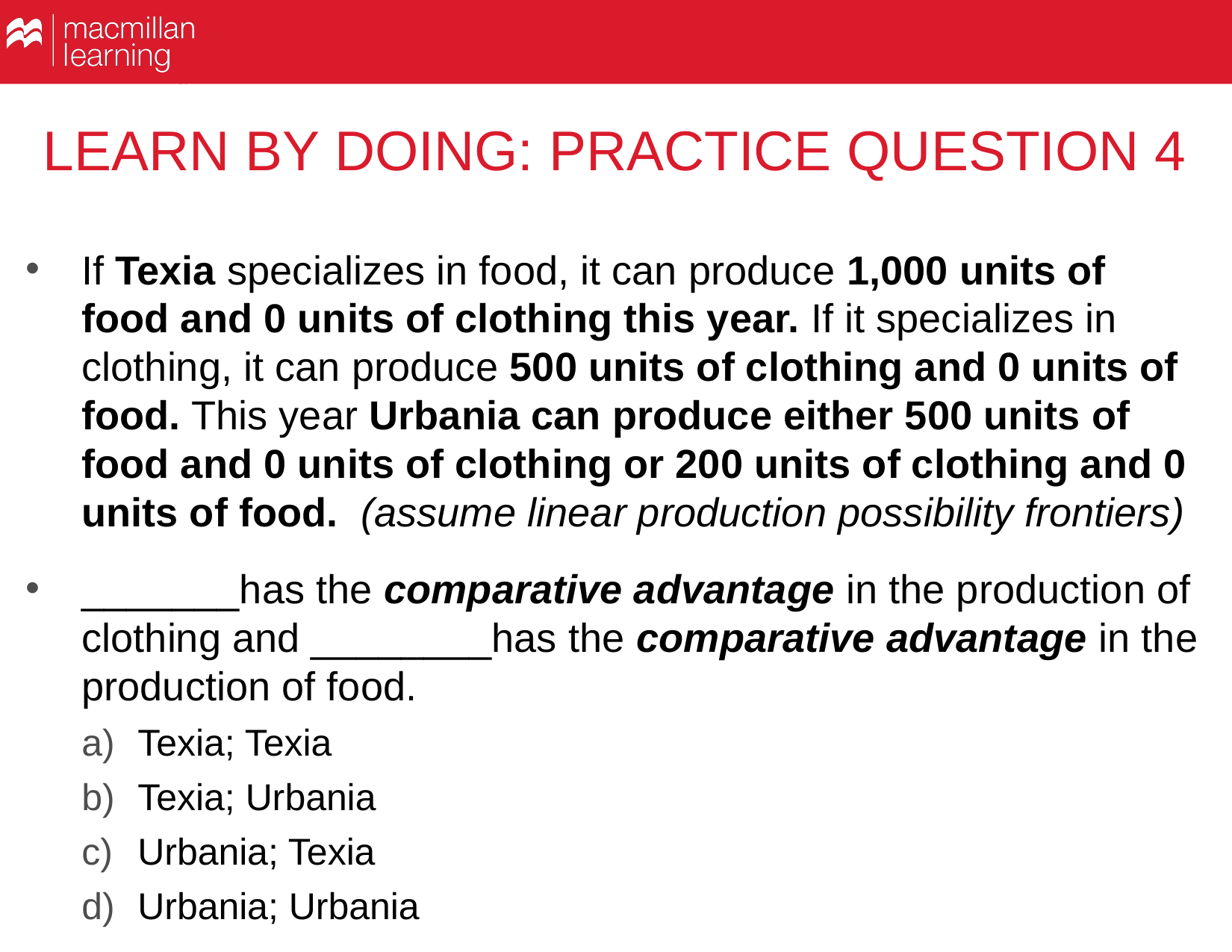

# LEARN BY DOING: PRACTICE QUESTION 4
If Texia specializes in food, it can produce 1,000 units of food and 0 units of clothing this year. If it specializes in clothing, it can produce 500 units of clothing and 0 units of food. This year Urbania can produce either 500 units of food and 0 units of clothing or 200 units of clothing and 0 units of food.  (assume linear production possibility frontiers)
_______has the comparative advantage in the production of clothing and ________has the comparative advantage in the production of food.
Texia; Texia
Texia; Urbania
Urbania; Texia
Urbania; Urbania